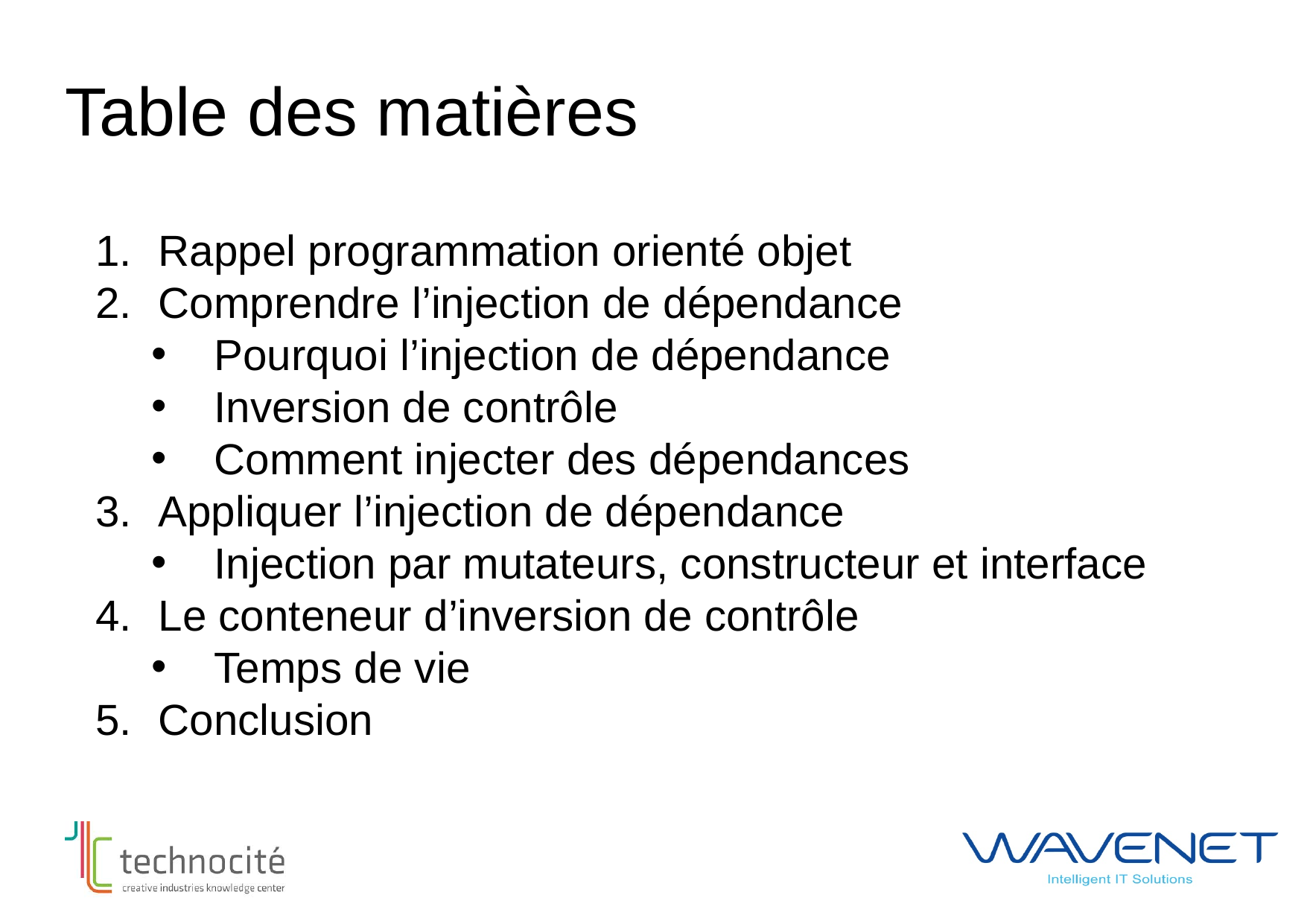

# Table des matières
Rappel programmation orienté objet
Comprendre l’injection de dépendance
Pourquoi l’injection de dépendance
Inversion de contrôle
Comment injecter des dépendances
Appliquer l’injection de dépendance
Injection par mutateurs, constructeur et interface
Le conteneur d’inversion de contrôle
Temps de vie
Conclusion